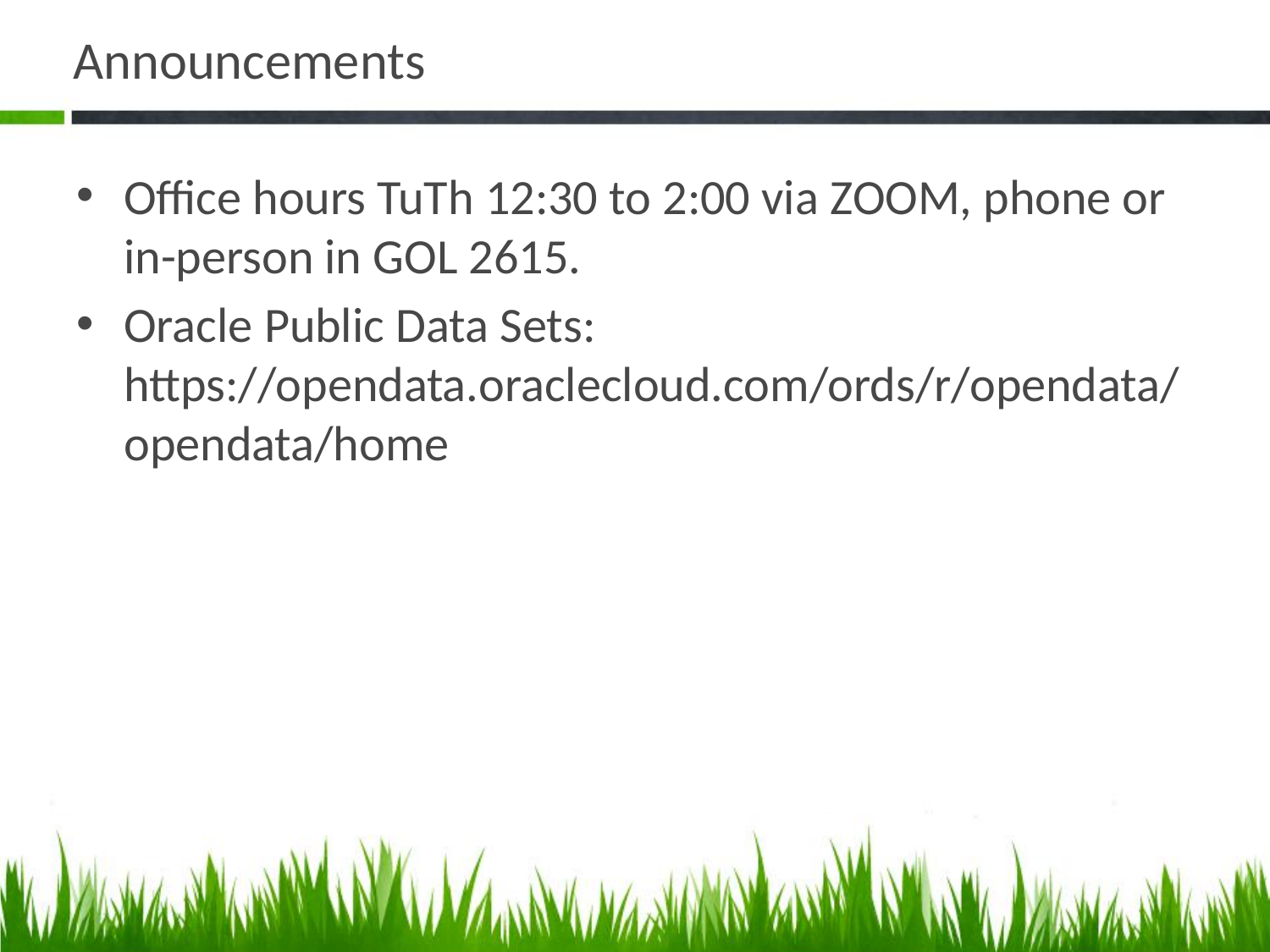

# Announcements
Office hours TuTh 12:30 to 2:00 via ZOOM, phone or in-person in GOL 2615.
Oracle Public Data Sets: https://opendata.oraclecloud.com/ords/r/opendata/opendata/home